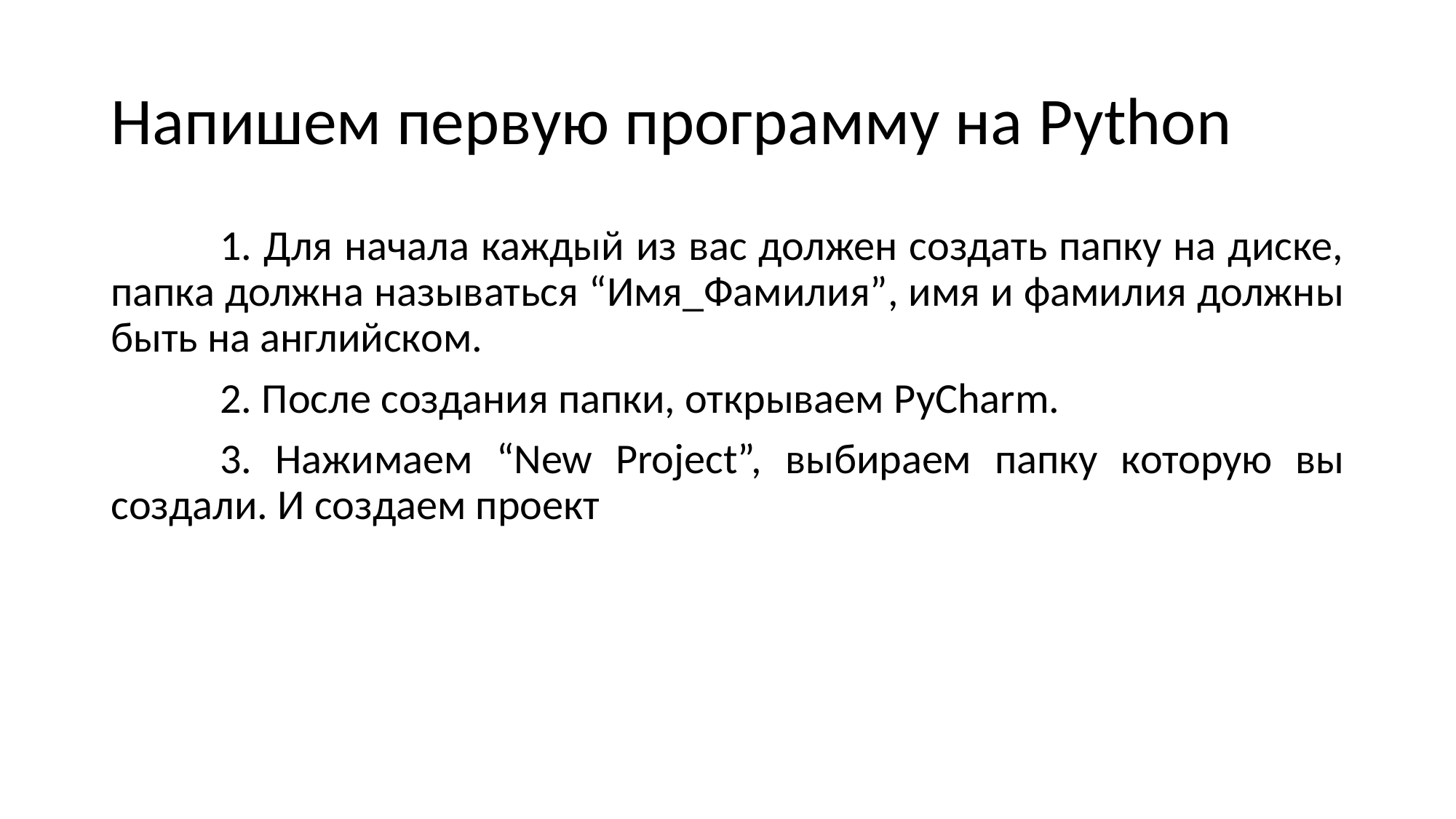

# Напишем первую программу на Python
	1. Для начала каждый из вас должен создать папку на диске, папка должна называться “Имя_Фамилия”, имя и фамилия должны быть на английском.
	2. После создания папки, открываем PyCharm.
	3. Нажимаем “New Project”, выбираем папку которую вы создали. И создаем проект